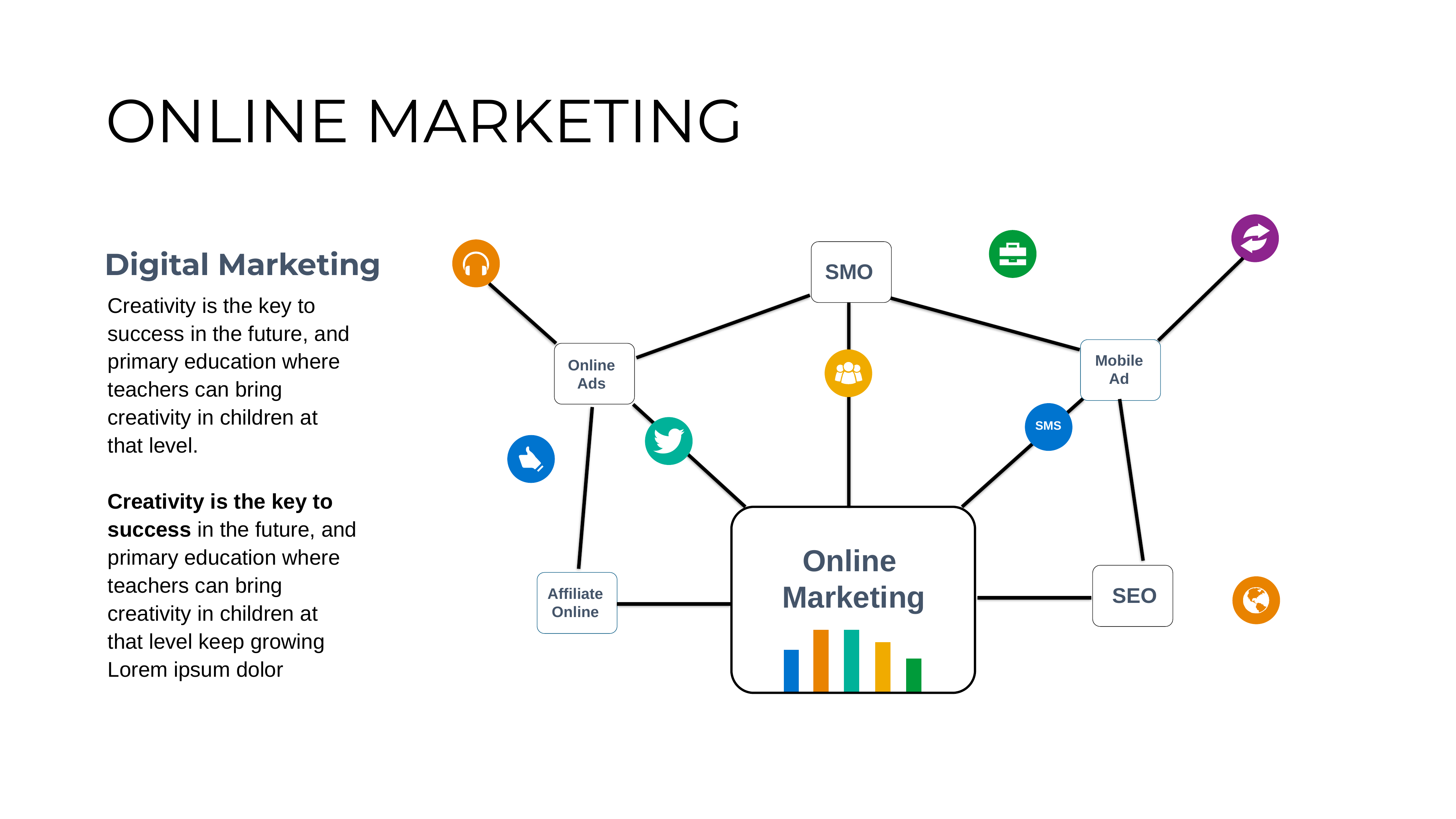

# ONLINE MARKETING

Digital Marketing

SMO

Creativity is the key to success in the future, and primary education where teachers can bring creativity in children at that level.

Creativity is the key to success in the future, and primary education where teachers can bring creativity in children at that level keep growing Lorem ipsum dolor

Mobile
Ad
Online
Ads

SMS

Online
 Marketing

SEO
Affiliate
Online